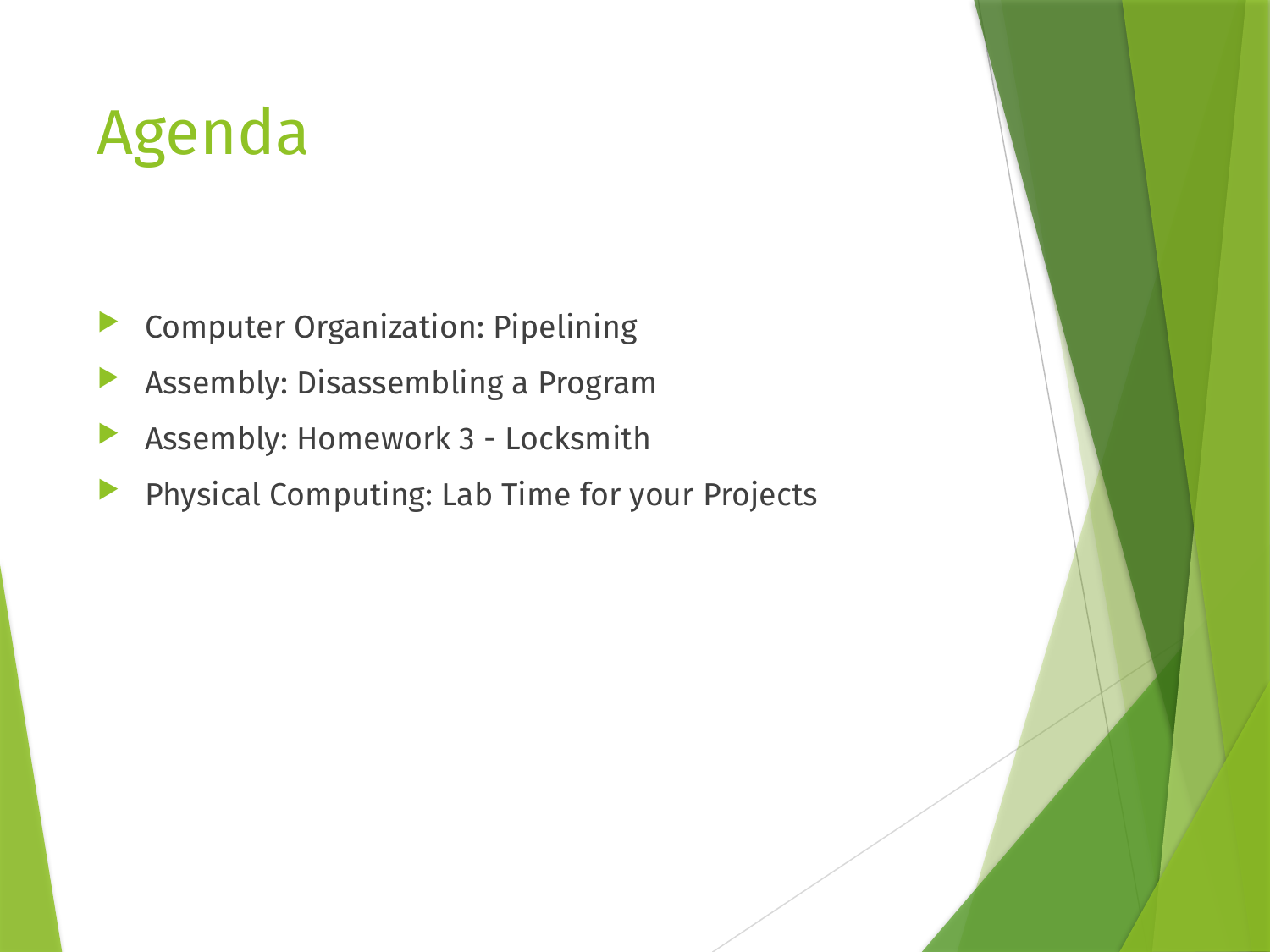

# Agenda
Computer Organization: Pipelining
Assembly: Disassembling a Program
Assembly: Homework 3 - Locksmith
Physical Computing: Lab Time for your Projects